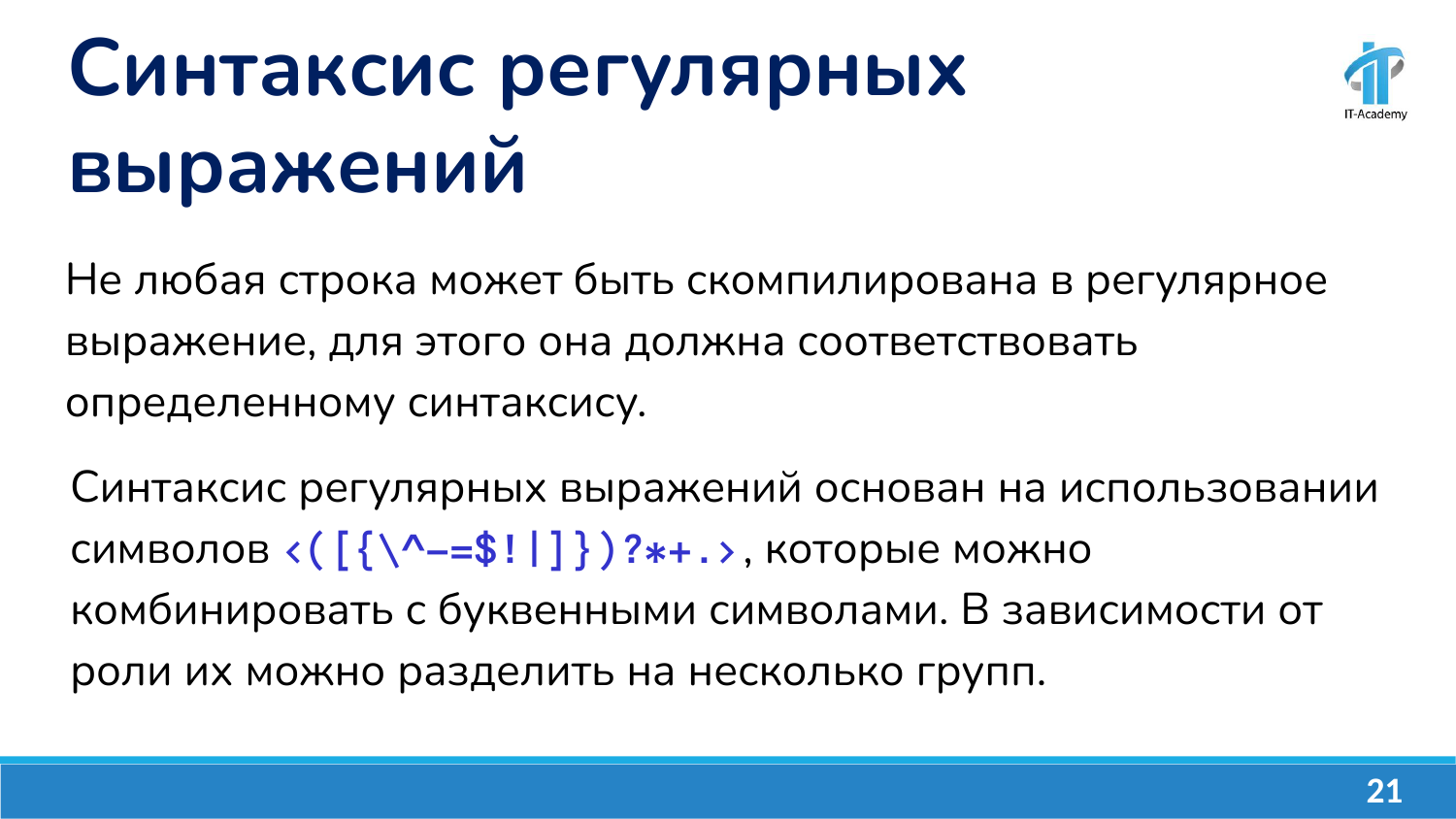

Синтаксис регулярных выражений
Не любая строка может быть скомпилирована в регулярное выражение, для этого она должна соответствовать определенному синтаксису.
Синтаксис регулярных выражений основан на использовании символов <([{\^-=$!|]})?*+.>, которые можно комбинировать с буквенными символами. В зависимости от роли их можно разделить на несколько групп.
21